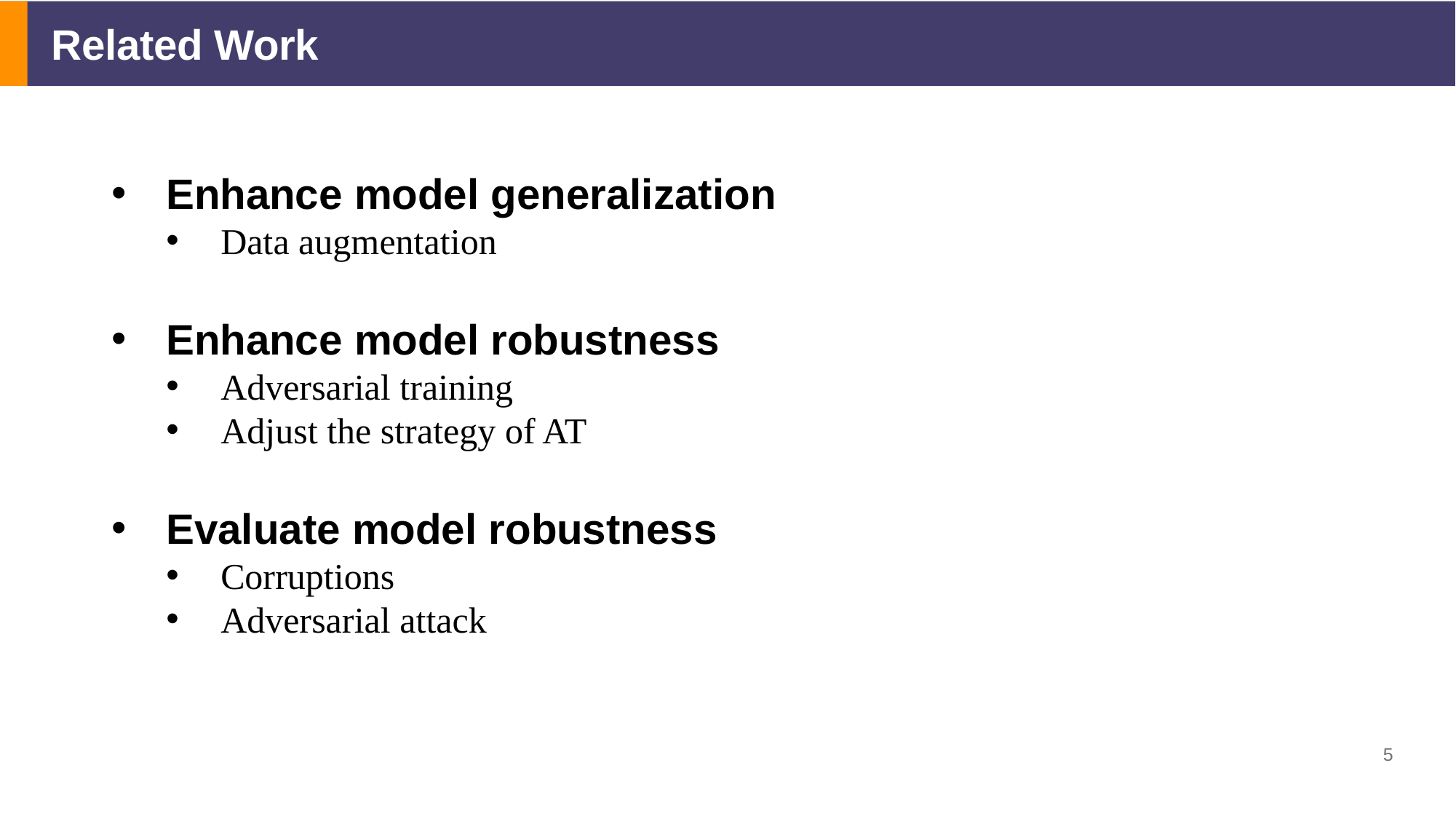

Related Work
Enhance model generalization
Data augmentation

Enhance model robustness
Adversarial training
Adjust the strategy of AT

Evaluate model robustness
Corruptions
Adversarial attack
5